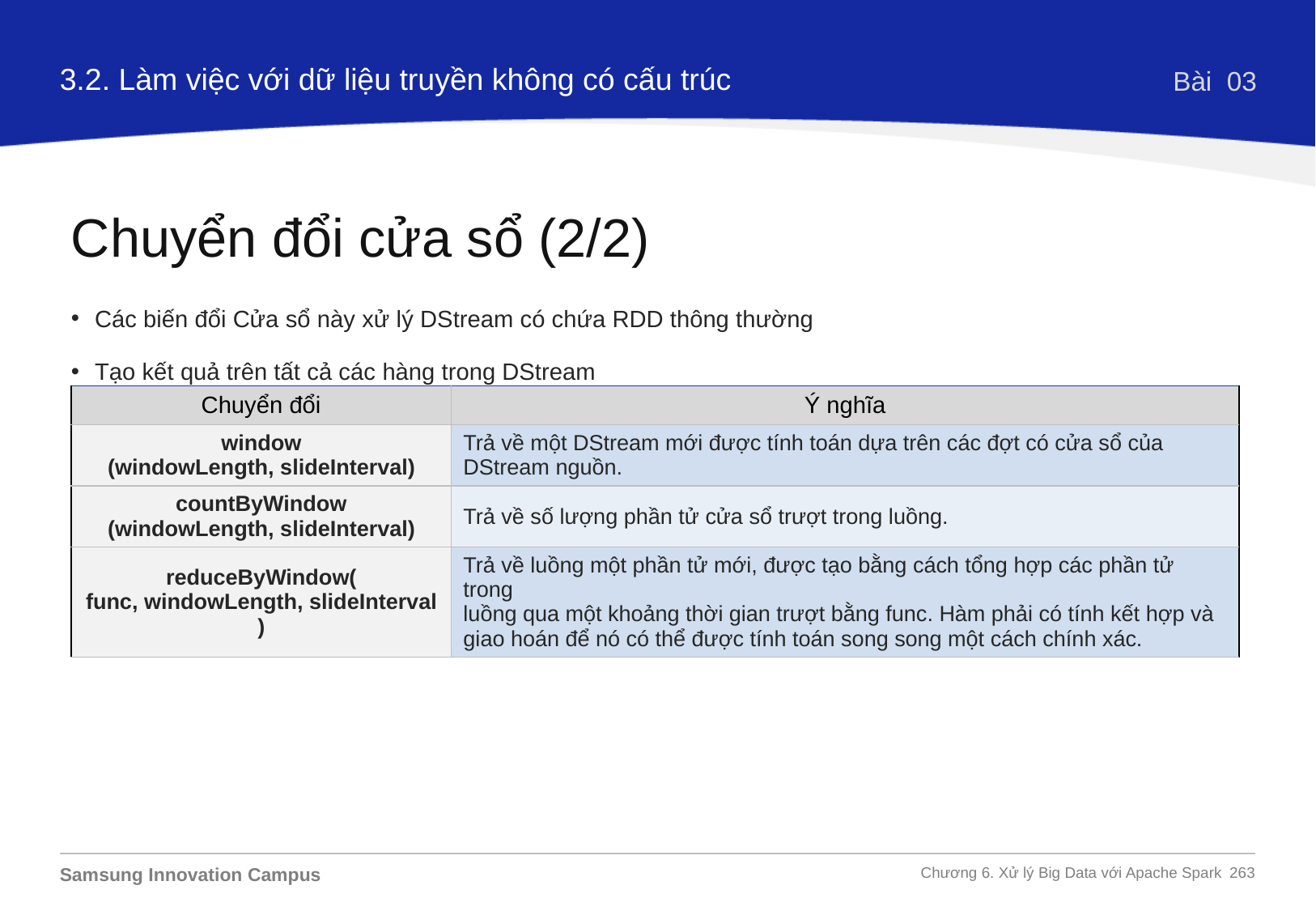

3.2. Làm việc với dữ liệu truyền không có cấu trúc
Bài  03
Chuyển đổi cửa sổ (2/2)
Các biến đổi Cửa sổ này xử lý DStream có chứa RDD thông thường
Tạo kết quả trên tất cả các hàng trong DStream
| Chuyển đổi | Ý nghĩa |
| --- | --- |
| window (windowLength, slideInterval) | Trả về một DStream mới được tính toán dựa trên các đợt có cửa sổ của DStream nguồn. |
| countByWindow (windowLength, slideInterval) | Trả về số lượng phần tử cửa sổ trượt trong luồng. |
| reduceByWindow( func, windowLength, slideInterval) | Trả về luồng một phần tử mới, được tạo bằng cách tổng hợp các phần tử trong luồng qua một khoảng thời gian trượt bằng func. Hàm phải có tính kết hợp và giao hoán để nó có thể được tính toán song song một cách chính xác. |